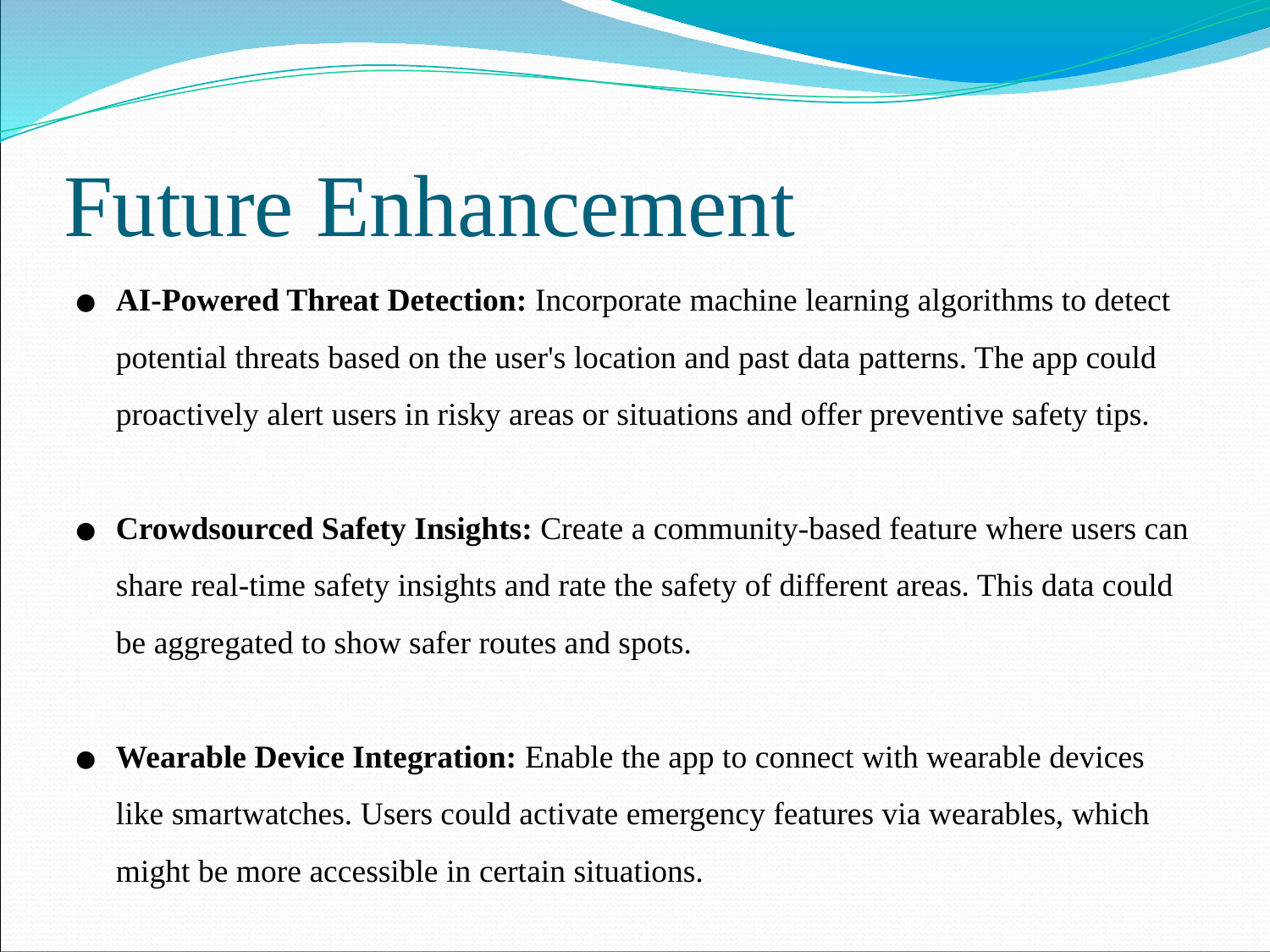

# Future Enhancement
AI-Powered Threat Detection: Incorporate machine learning algorithms to detect potential threats based on the user's location and past data patterns. The app could proactively alert users in risky areas or situations and offer preventive safety tips.

Crowdsourced Safety Insights: Create a community-based feature where users can share real-time safety insights and rate the safety of different areas. This data could be aggregated to show safer routes and spots.

Wearable Device Integration: Enable the app to connect with wearable devices like smartwatches. Users could activate emergency features via wearables, which might be more accessible in certain situations.